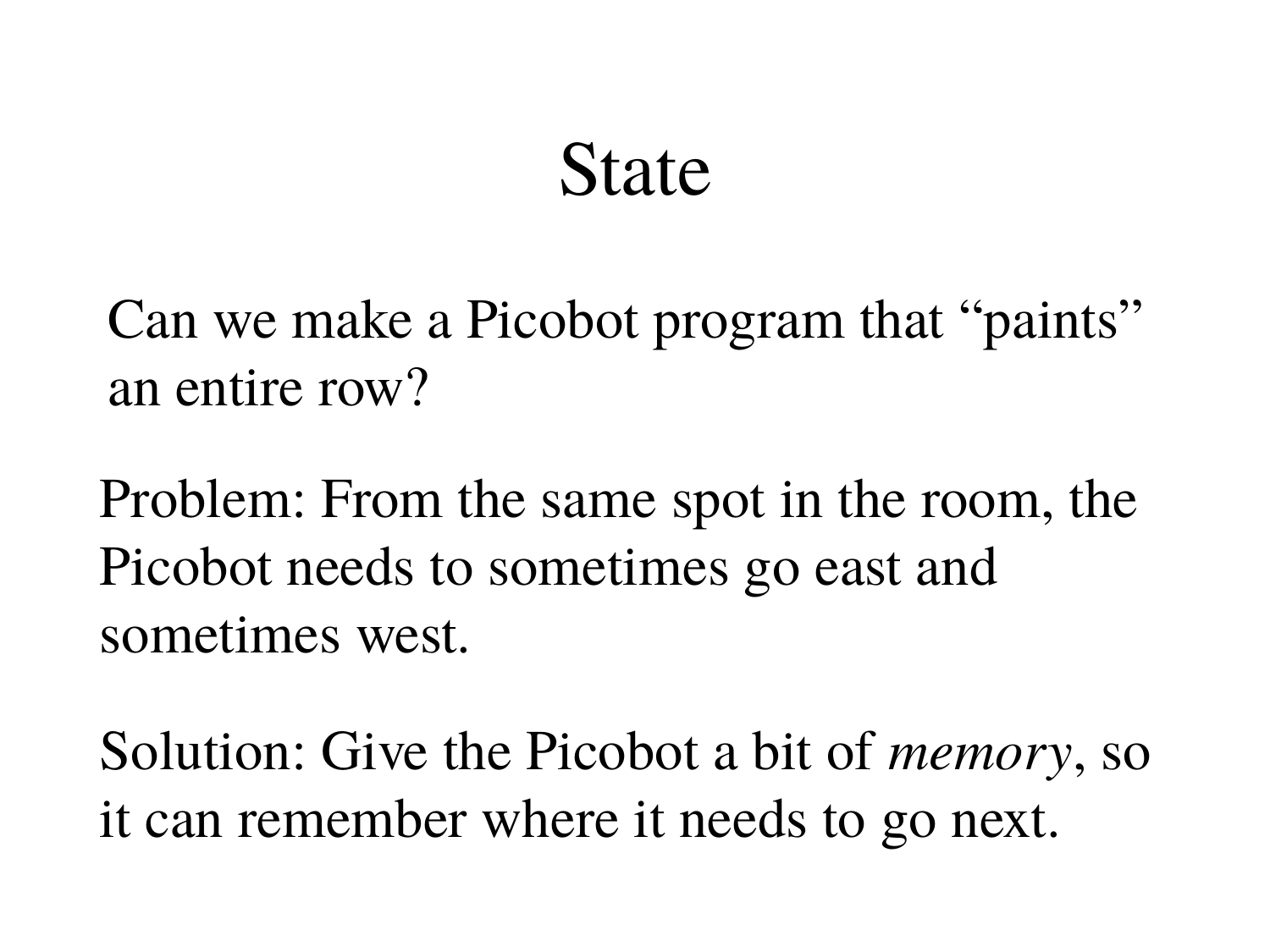

# State
Can we make a Picobot program that “paints” an entire row?

Problem: From the same spot in the room, the Picobot needs to sometimes go east and sometimes west.

Solution: Give the Picobot a bit of memory, so it can remember where it needs to go next.